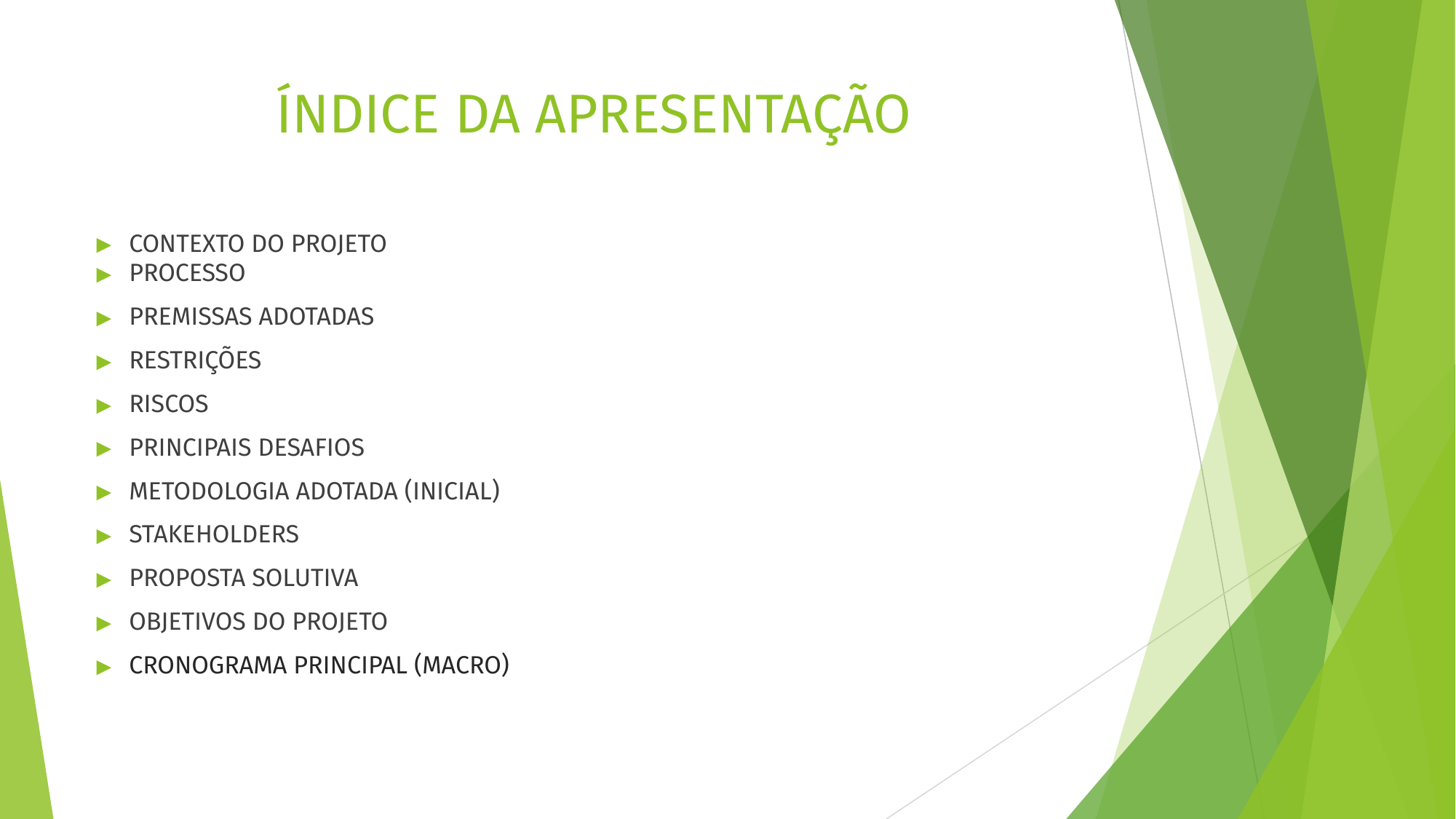

# ÍNDICE DA APRESENTAÇÃO
CONTEXTO DO PROJETO
PROCESSO
PREMISSAS ADOTADAS
RESTRIÇÕES
RISCOS
PRINCIPAIS DESAFIOS
METODOLOGIA ADOTADA (INICIAL)
STAKEHOLDERS
PROPOSTA SOLUTIVA
OBJETIVOS DO PROJETO
CRONOGRAMA PRINCIPAL (MACRO)